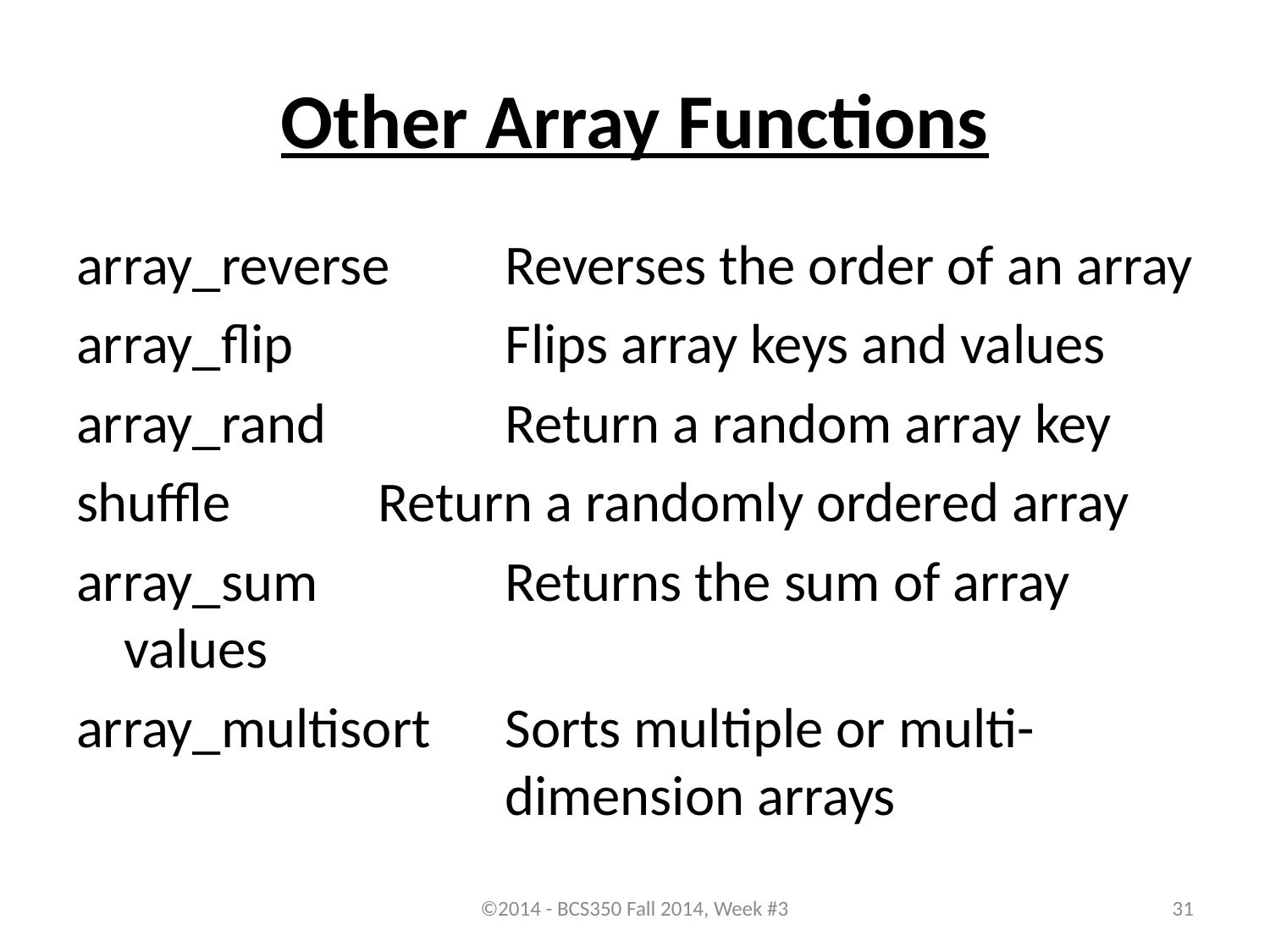

# Other Array Functions
array_reverse	Reverses the order of an array
array_flip		Flips array keys and values
array_rand		Return a random array key
shuffle		Return a randomly ordered array
array_sum		Returns the sum of array values
array_multisort	Sorts multiple or multi-				dimension arrays

©2014 - BCS350 Fall 2014, Week #3
31